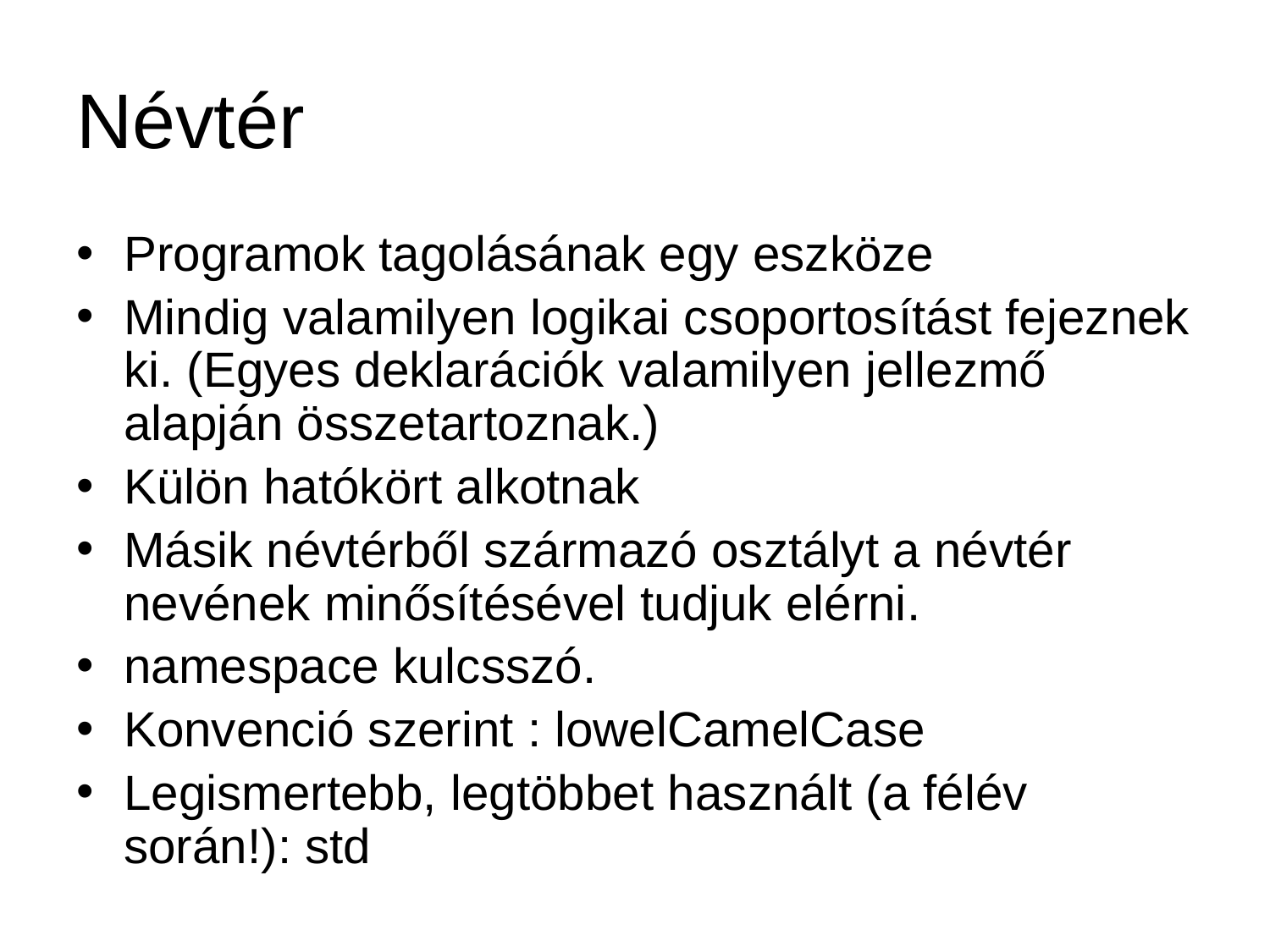

# Névtér
Programok tagolásának egy eszköze
Mindig valamilyen logikai csoportosítást fejeznek ki. (Egyes deklarációk valamilyen jellezmő alapján összetartoznak.)
Külön hatókört alkotnak
Másik névtérből származó osztályt a névtér nevének minősítésével tudjuk elérni.
namespace kulcsszó.
Konvenció szerint : lowelCamelCase
Legismertebb, legtöbbet használt (a félév során!): std